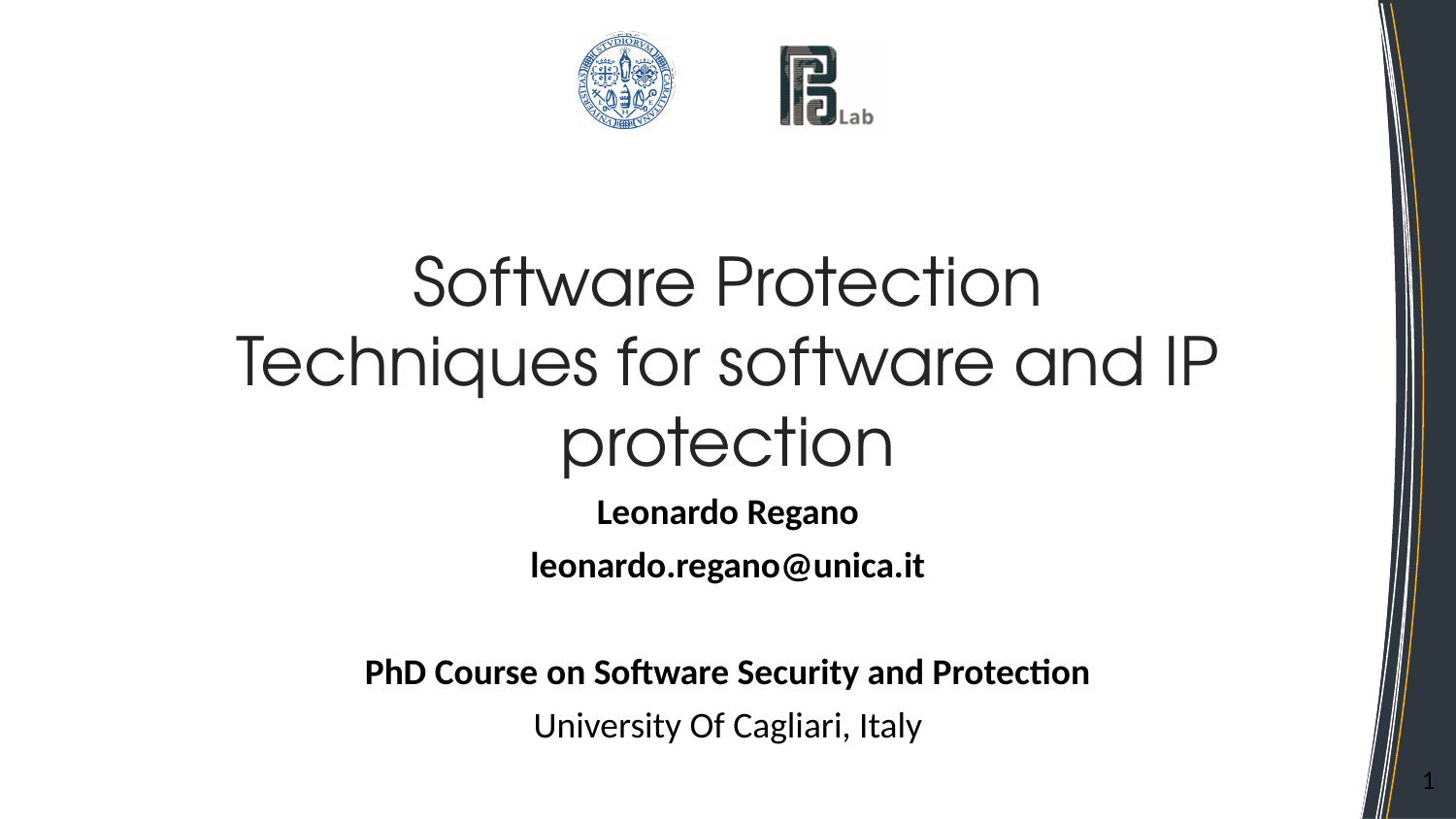

# Software Protection Techniques for software and IP protection
Leonardo Regano
leonardo.regano@unica.it

PhD Course on Software Security and Protection
University Of Cagliari, Italy